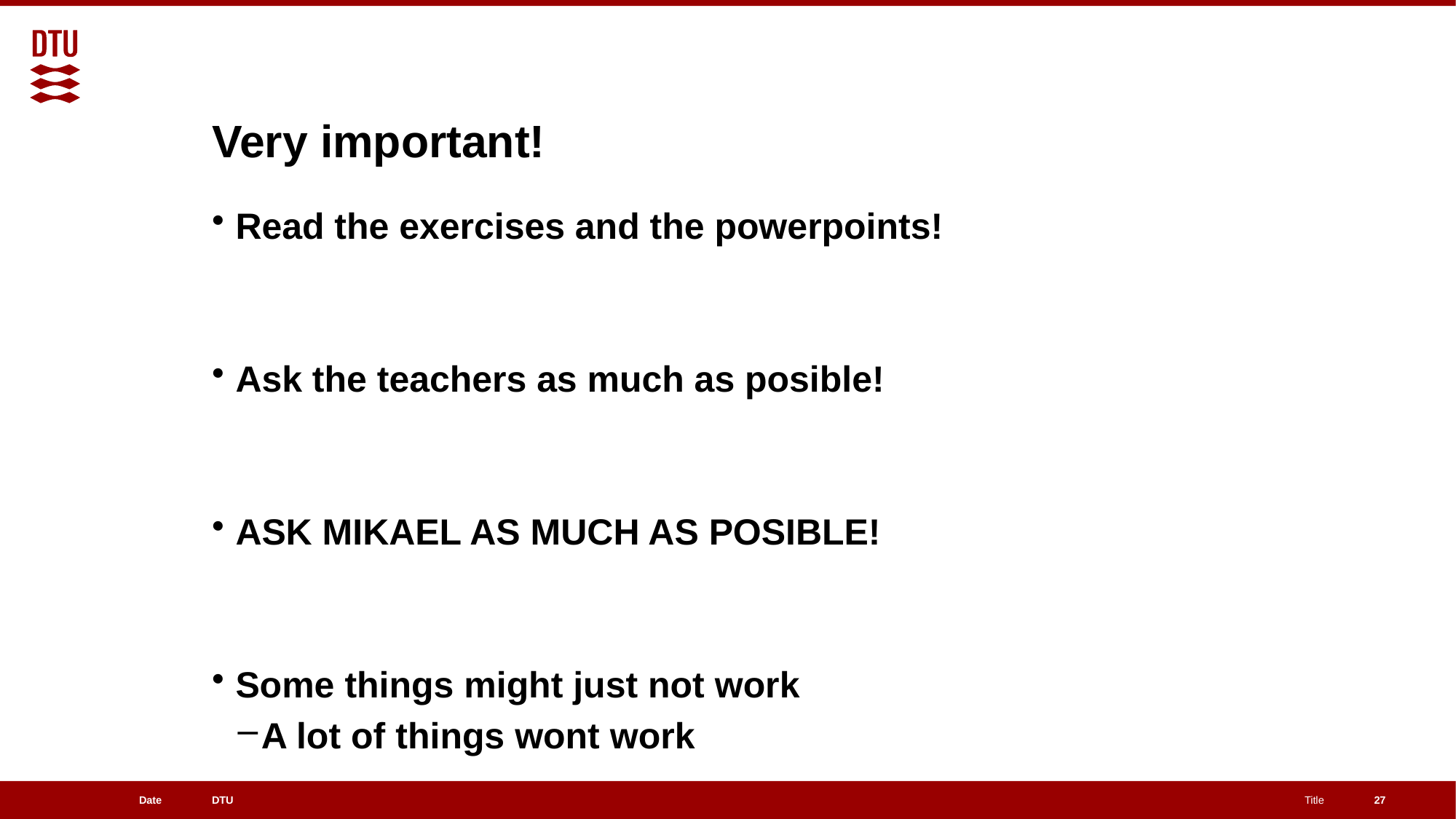

# Very important!
Read the exercises and the powerpoints!

Ask the teachers as much as posible!

ASK MIKAEL AS MUCH AS POSIBLE!

Some things might just not work
A lot of things wont work
27